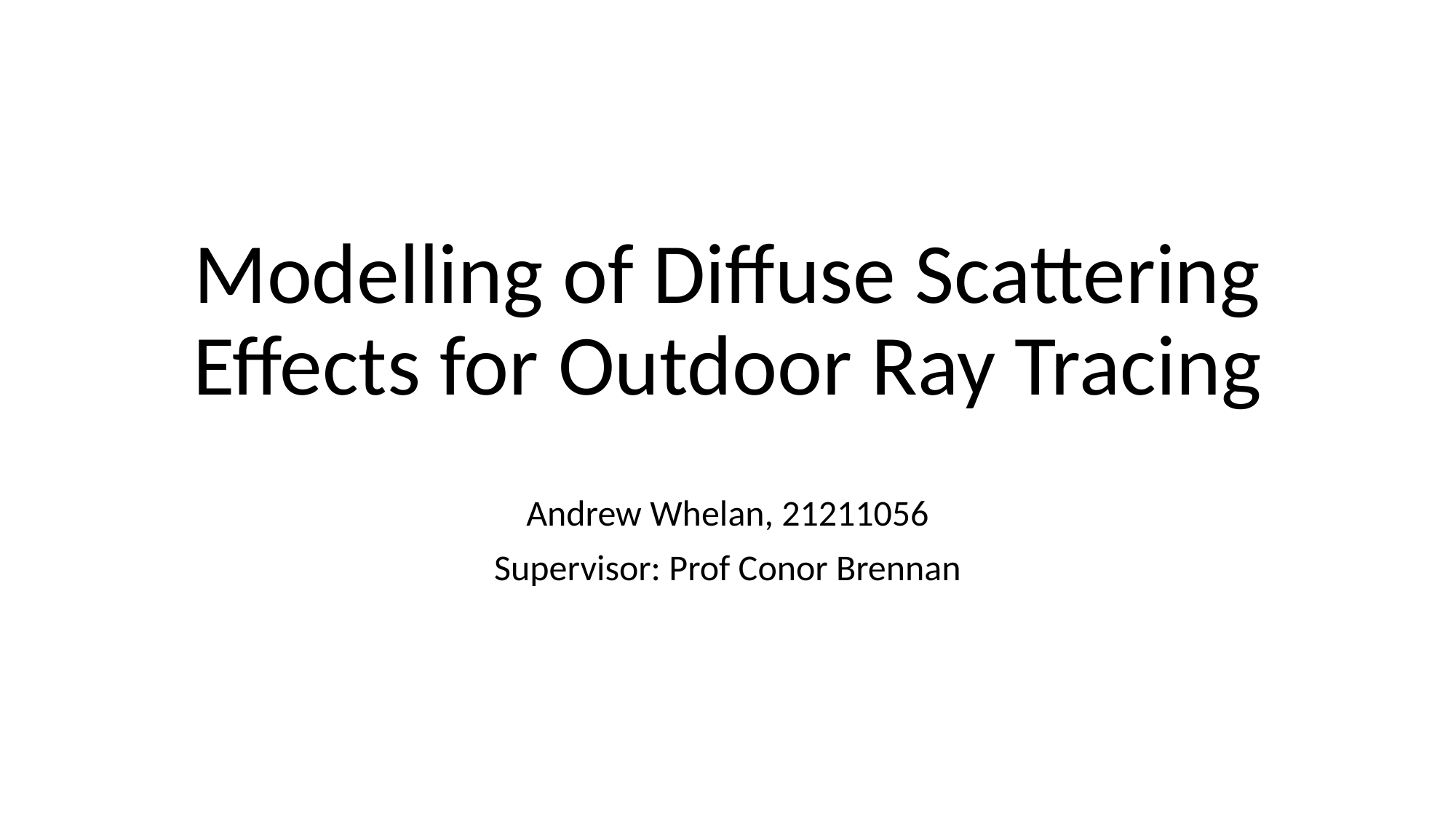

# Modelling of Diffuse Scattering Effects for Outdoor Ray Tracing

Andrew Whelan, 21211056
Supervisor: Prof Conor Brennan